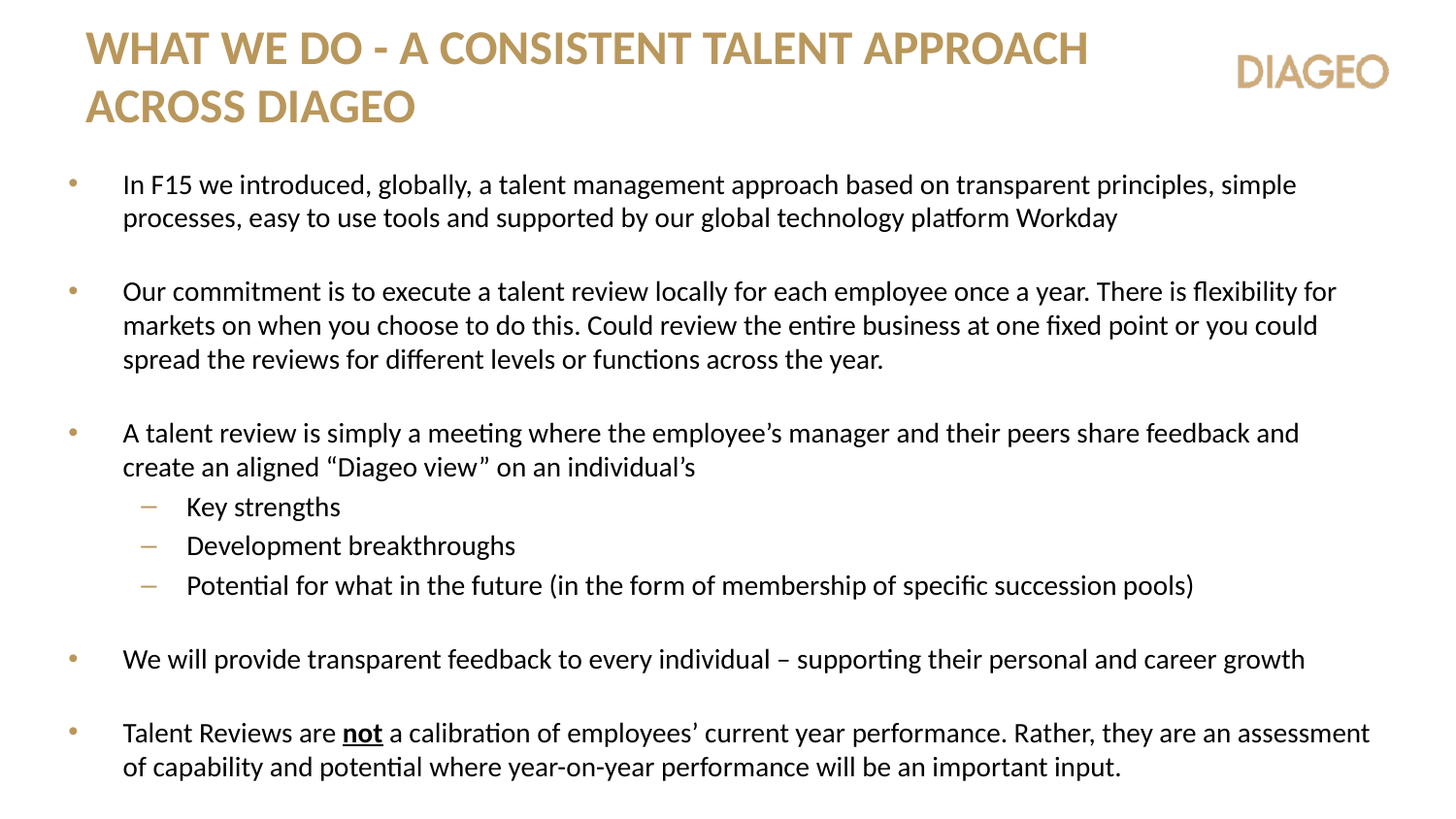

# What we do - A consistent talent approach across Diageo
In F15 we introduced, globally, a talent management approach based on transparent principles, simple processes, easy to use tools and supported by our global technology platform Workday

Our commitment is to execute a talent review locally for each employee once a year. There is flexibility for markets on when you choose to do this. Could review the entire business at one fixed point or you could spread the reviews for different levels or functions across the year.

A talent review is simply a meeting where the employee’s manager and their peers share feedback and create an aligned “Diageo view” on an individual’s
Key strengths
Development breakthroughs
Potential for what in the future (in the form of membership of specific succession pools)

We will provide transparent feedback to every individual – supporting their personal and career growth

Talent Reviews are not a calibration of employees’ current year performance. Rather, they are an assessment of capability and potential where year-on-year performance will be an important input.